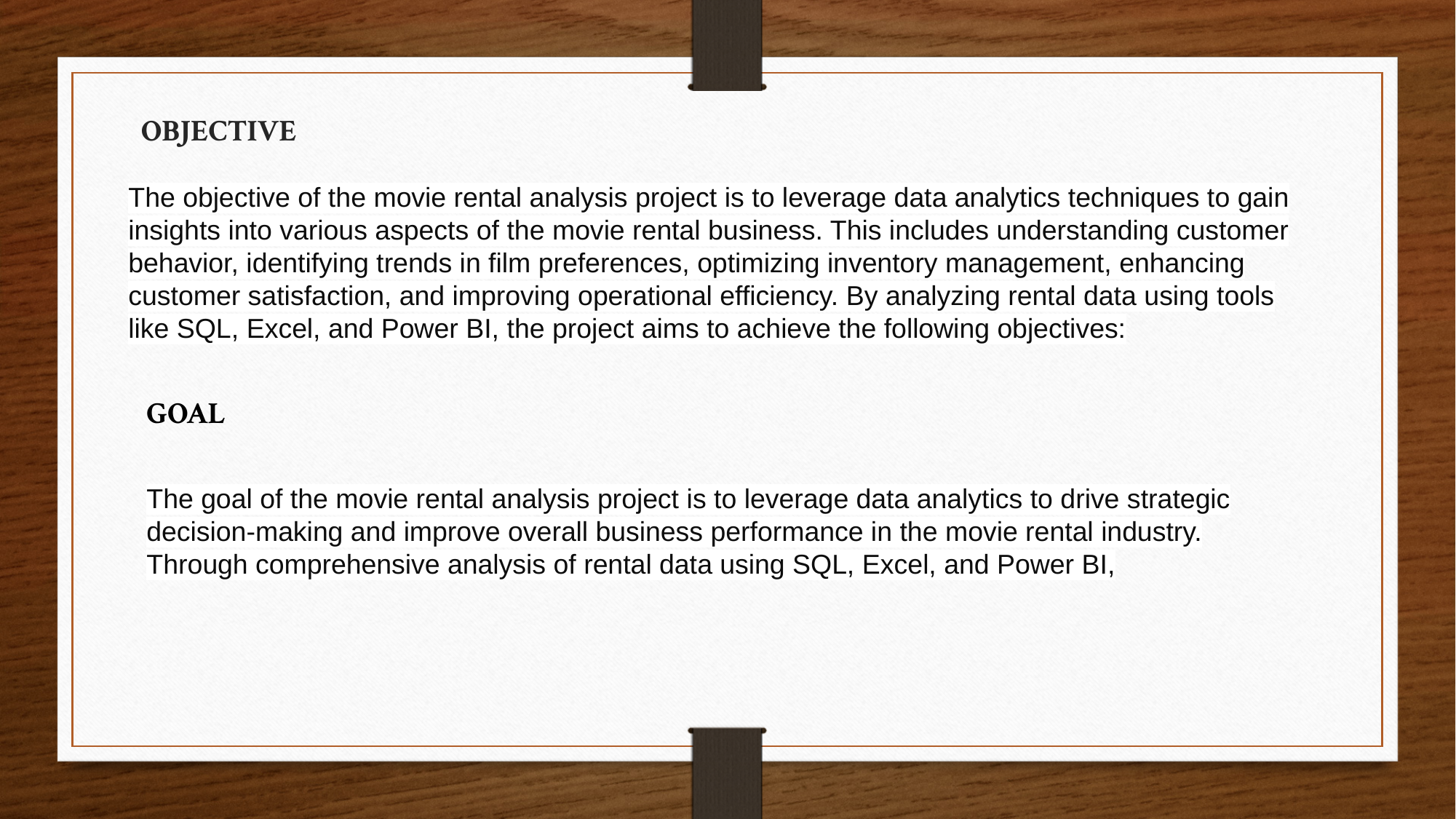

OBJECTIVE
The objective of the movie rental analysis project is to leverage data analytics techniques to gain insights into various aspects of the movie rental business. This includes understanding customer behavior, identifying trends in film preferences, optimizing inventory management, enhancing customer satisfaction, and improving operational efficiency. By analyzing rental data using tools like SQL, Excel, and Power BI, the project aims to achieve the following objectives:
GOAL
The goal of the movie rental analysis project is to leverage data analytics to drive strategic decision-making and improve overall business performance in the movie rental industry. Through comprehensive analysis of rental data using SQL, Excel, and Power BI,